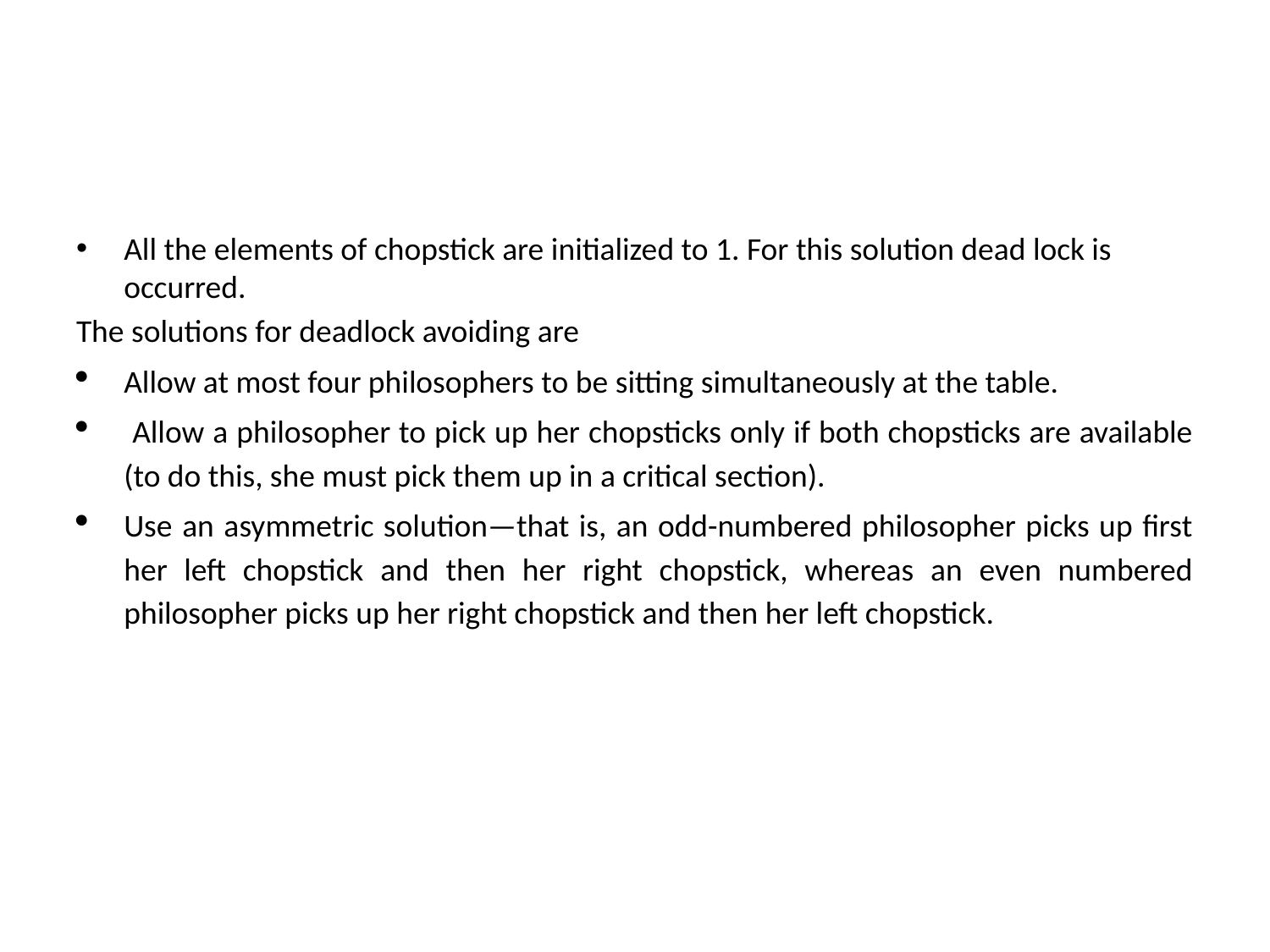

#
All the elements of chopstick are initialized to 1. For this solution dead lock is occurred.
The solutions for deadlock avoiding are
Allow at most four philosophers to be sitting simultaneously at the table.
 Allow a philosopher to pick up her chopsticks only if both chopsticks are available (to do this, she must pick them up in a critical section).
Use an asymmetric solution—that is, an odd-numbered philosopher picks up first her left chopstick and then her right chopstick, whereas an even numbered philosopher picks up her right chopstick and then her left chopstick.